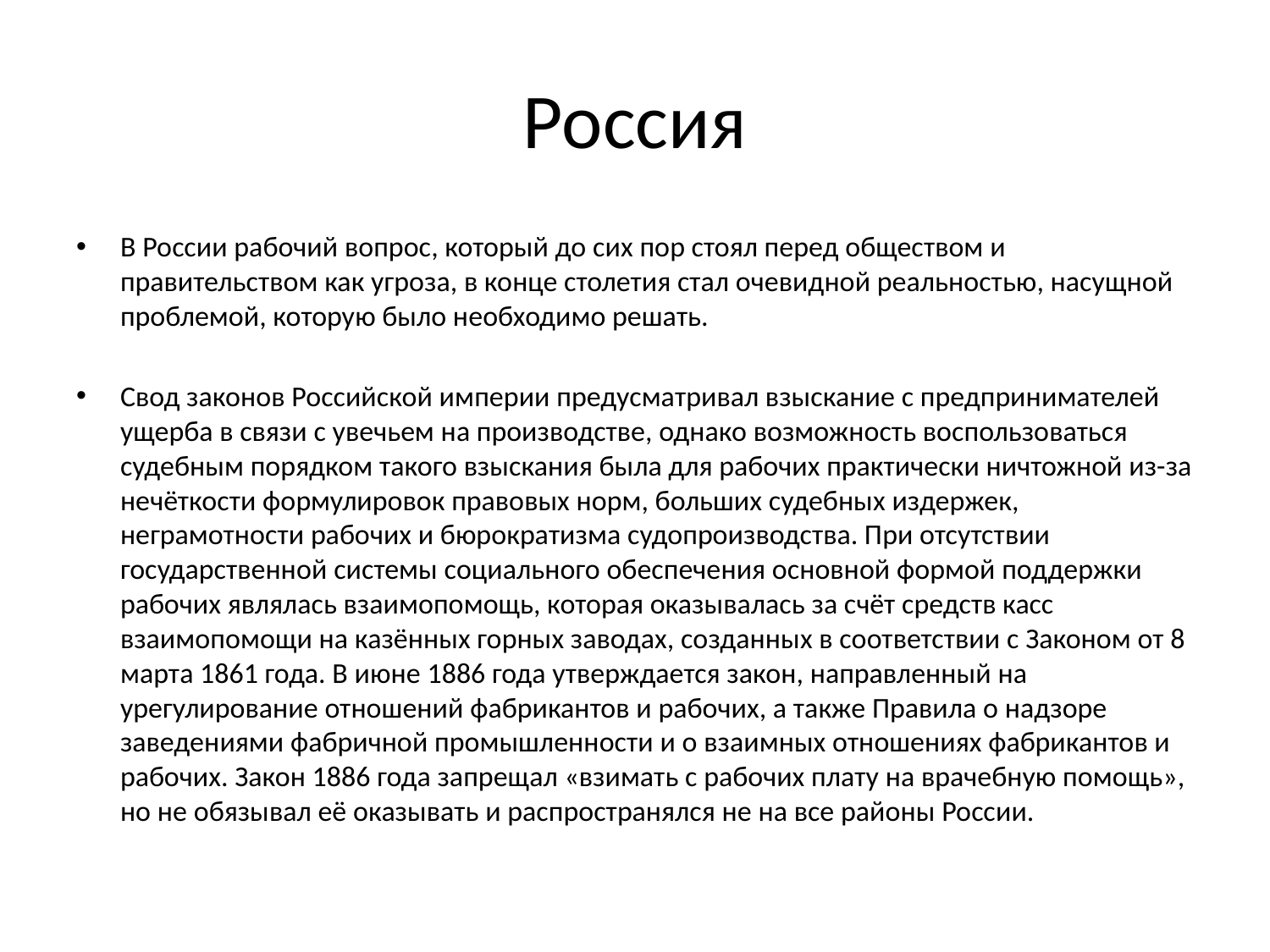

# Россия
В России рабочий вопрос, который до сих пор стоял перед обществом и правительством как угроза, в конце столетия стал очевидной реальностью, насущной проблемой, которую было необходимо решать.

Свод законов Российской империи предусматривал взыскание с предпринимателей ущерба в связи с увечьем на производстве, однако возможность воспользоваться судебным порядком такого взыскания была для рабочих практически ничтожной из-за нечёткости формулировок правовых норм, больших судебных издержек, неграмотности рабочих и бюрократизма судопроизводства. При отсутствии государственной системы социального обеспечения основной формой поддержки рабочих являлась взаимопомощь, которая оказывалась за счёт средств касс взаимопомощи на казённых горных заводах, созданных в соответствии с Законом от 8 марта 1861 года. В июне 1886 года утверждается закон, направленный на урегулирование отношений фабрикантов и рабочих, а также Правила о надзоре заведениями фабричной промышленности и о взаимных отношениях фабрикантов и рабочих. Закон 1886 года запрещал «взимать с рабочих плату на врачебную помощь», но не обязывал её оказывать и распространялся не на все районы России.